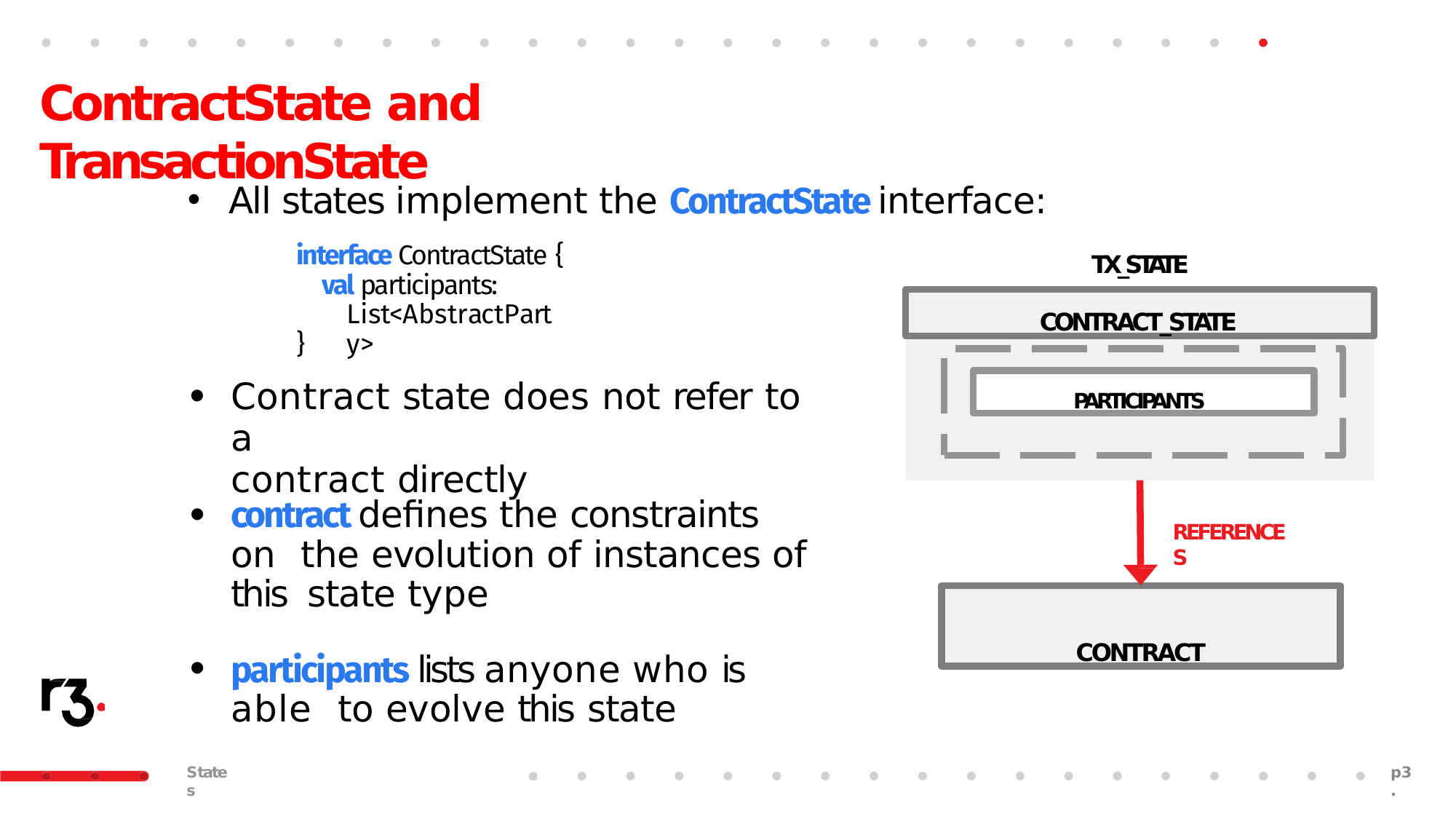

# ContractState and TransactionState
All states implement the ContractState interface:
interface ContractState {
TX_STATE
val participants:  List<AbstractParty>

CONTRACT_STATE
}
Contract state does not refer to a
contract directly

PARTICIPANTS

contract defines the constraints on  the evolution of instances of this  state type
participants lists anyone who is able  to evolve this state
REFERENCES

CONTRACT
States
p3.